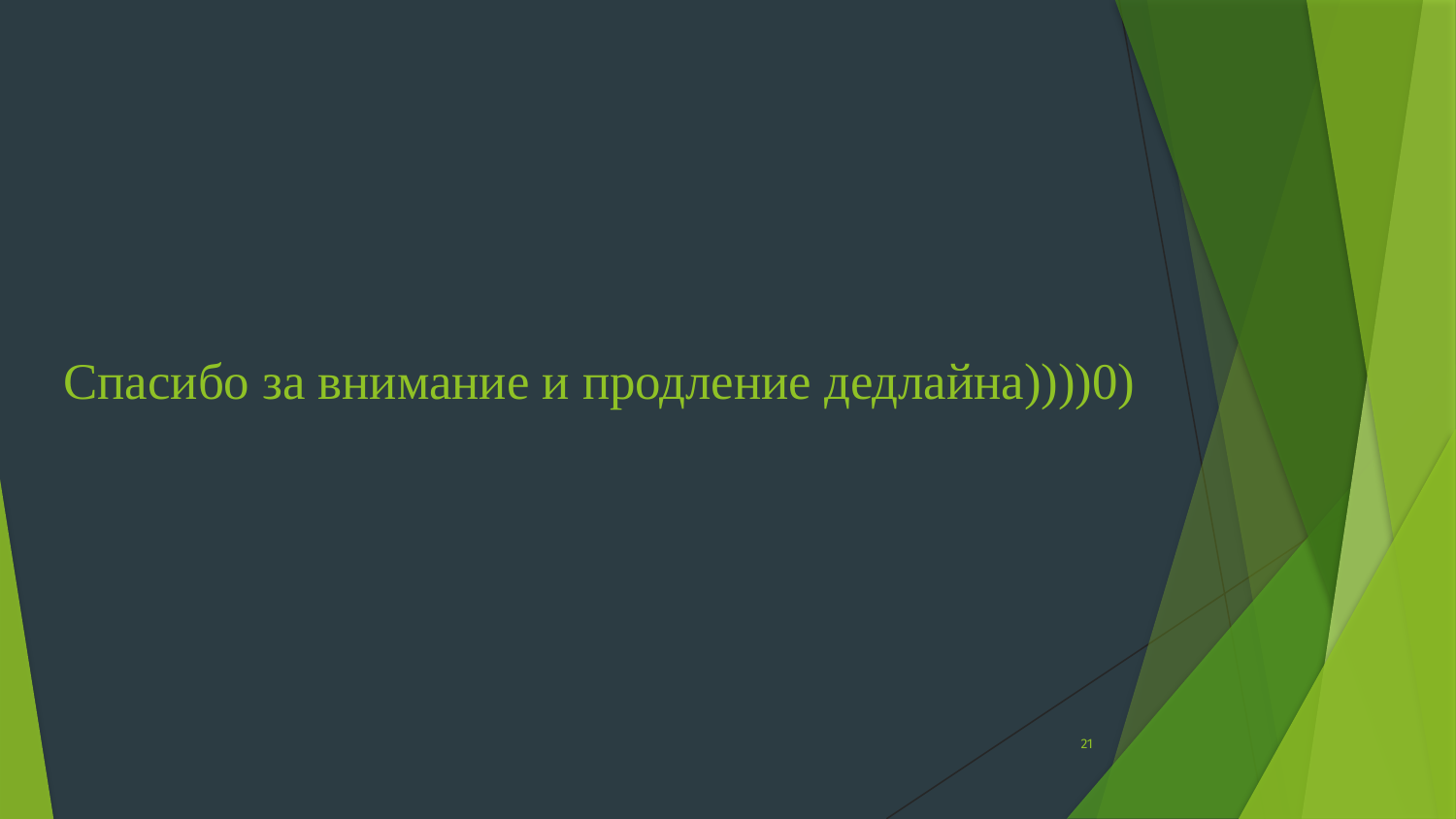

# Спасибо за внимание и продление дедлайна))))0)
21